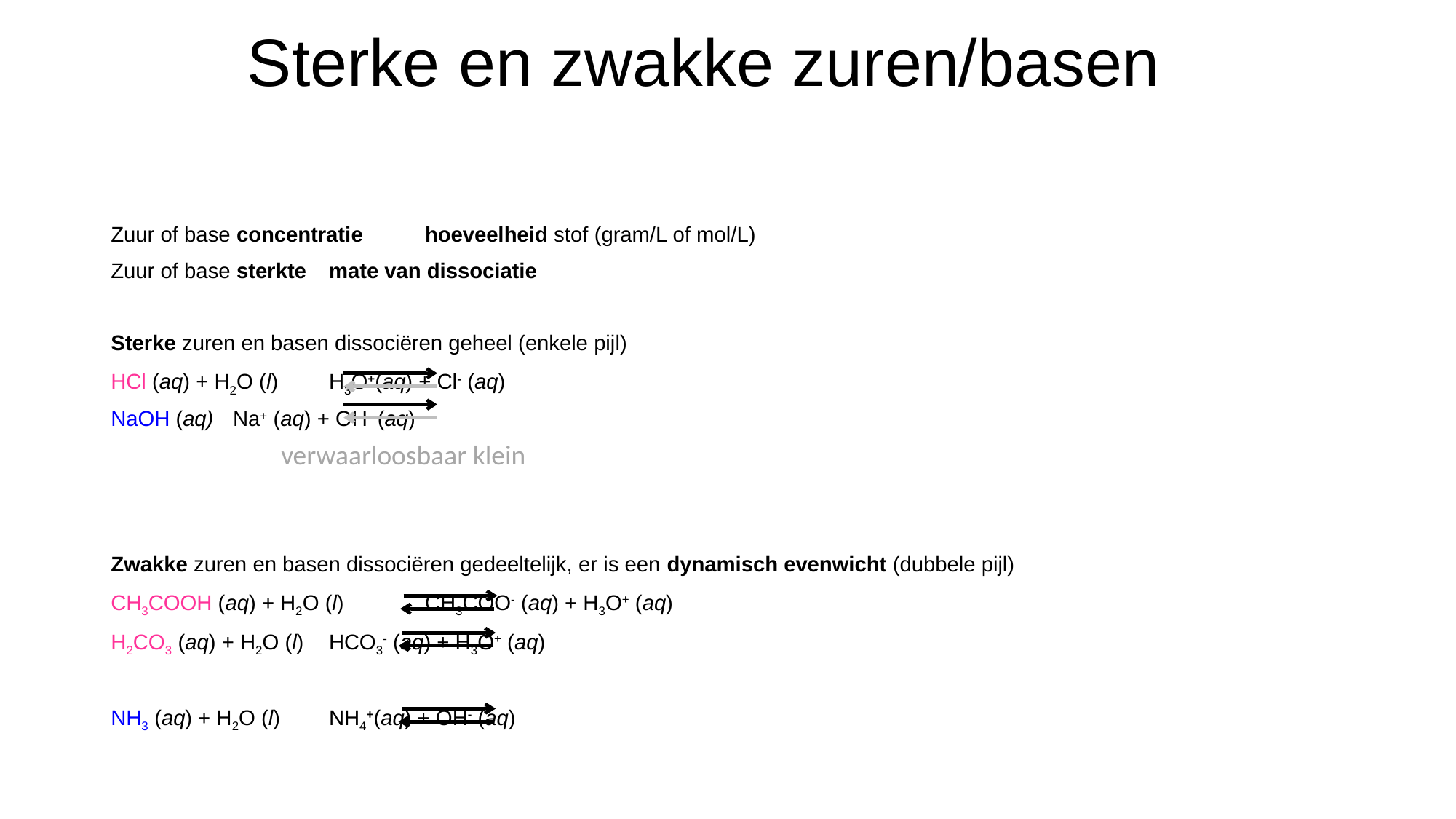

# Sterke en zwakke zuren/basen
Zuur of base concentratie		hoeveelheid stof (gram/L of mol/L)
Zuur of base sterkte 			mate van dissociatie

Sterke zuren en basen dissociëren geheel (enkele pijl)
HCl (aq) + H2O (l)			H3O+(aq) + Cl- (aq)
NaOH (aq)			Na+ (aq) + OH- (aq)

Zwakke zuren en basen dissociëren gedeeltelijk, er is een dynamisch evenwicht (dubbele pijl)
CH3COOH (aq) + H2O (l)		CH3COO- (aq) + H3O+ (aq)
H2CO3 (aq) + H2O (l)			HCO3- (aq) + H3O+ (aq)

NH3 (aq) + H2O (l)			NH4+(aq) + OH- (aq)

verwaarloosbaar klein